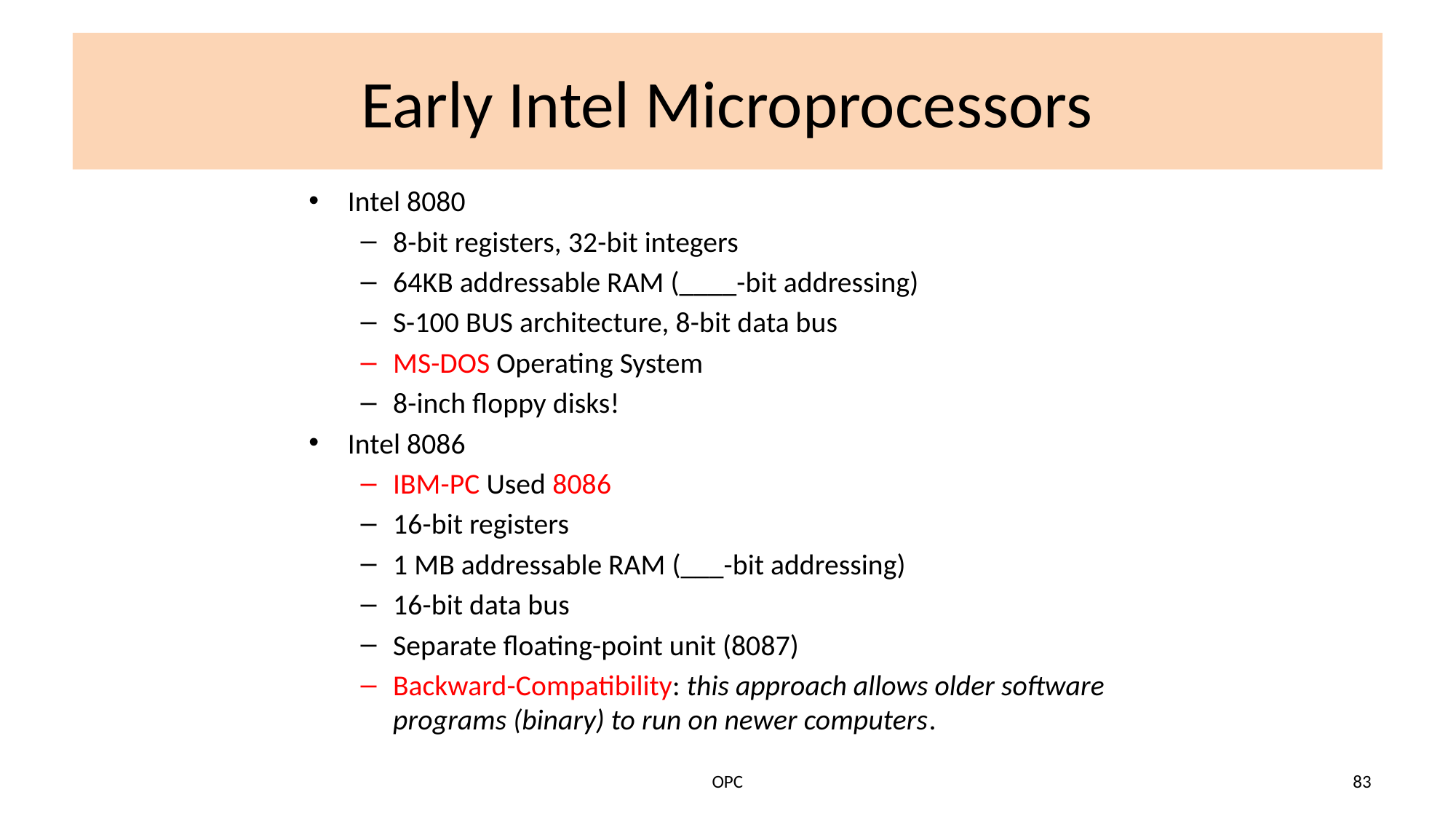

# Early Intel Microprocessors
Intel 8080
8-bit registers, 32-bit integers
64KB addressable RAM (____-bit addressing)
S-100 BUS architecture, 8-bit data bus
MS-DOS Operating System
8-inch floppy disks!
Intel 8086
IBM-PC Used 8086
16-bit registers
1 MB addressable RAM (___-bit addressing)
16-bit data bus
Separate floating-point unit (8087)
Backward-Compatibility: this approach allows older software programs (binary) to run on newer computers.
OPC
83